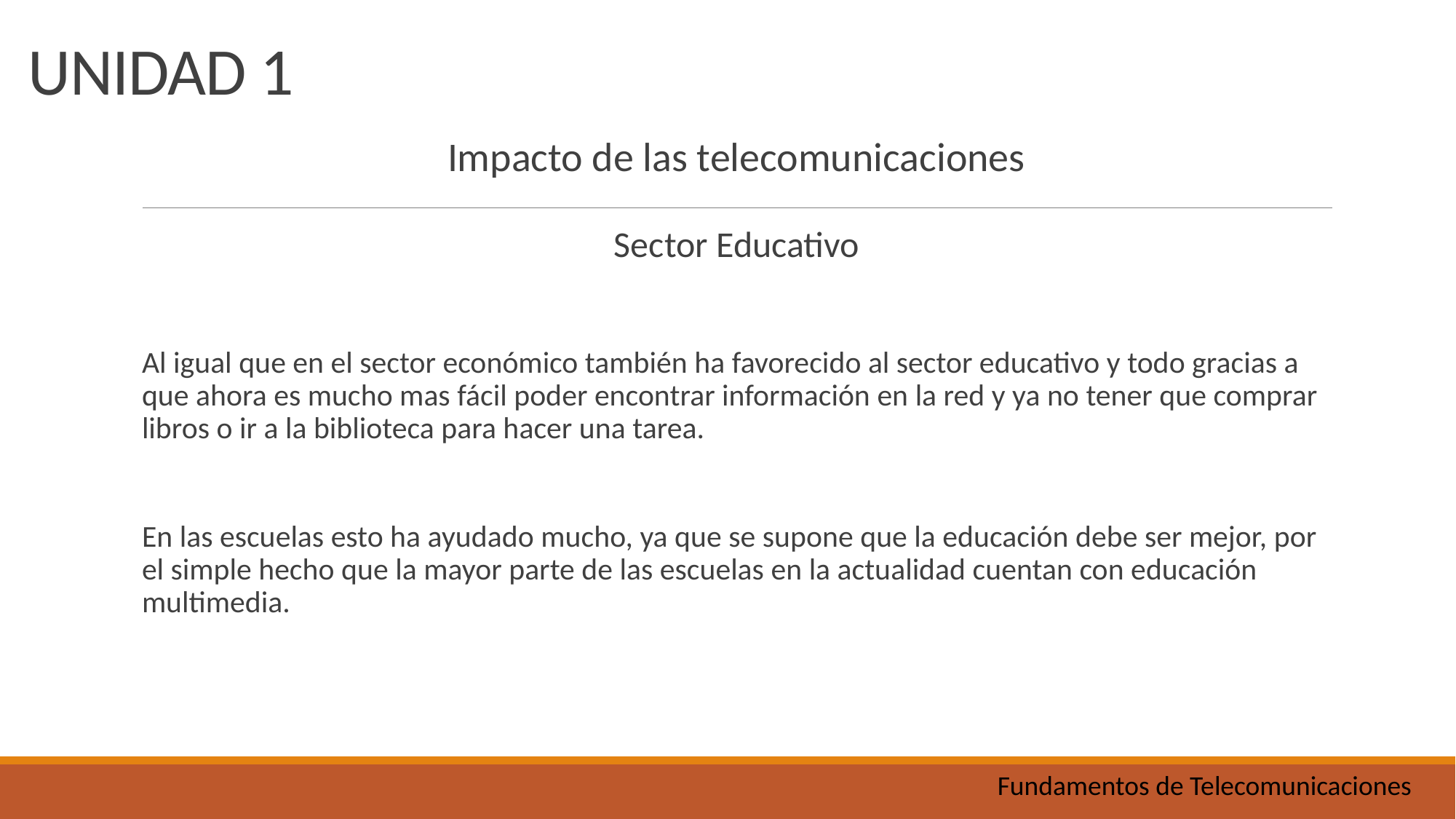

UNIDAD 1
Impacto de las telecomunicaciones
Sector Educativo

Al igual que en el sector económico también ha favorecido al sector educativo y todo gracias a que ahora es mucho mas fácil poder encontrar información en la red y ya no tener que comprar libros o ir a la biblioteca para hacer una tarea.

En las escuelas esto ha ayudado mucho, ya que se supone que la educación debe ser mejor, por el simple hecho que la mayor parte de las escuelas en la actualidad cuentan con educación multimedia.

Fundamentos de Telecomunicaciones